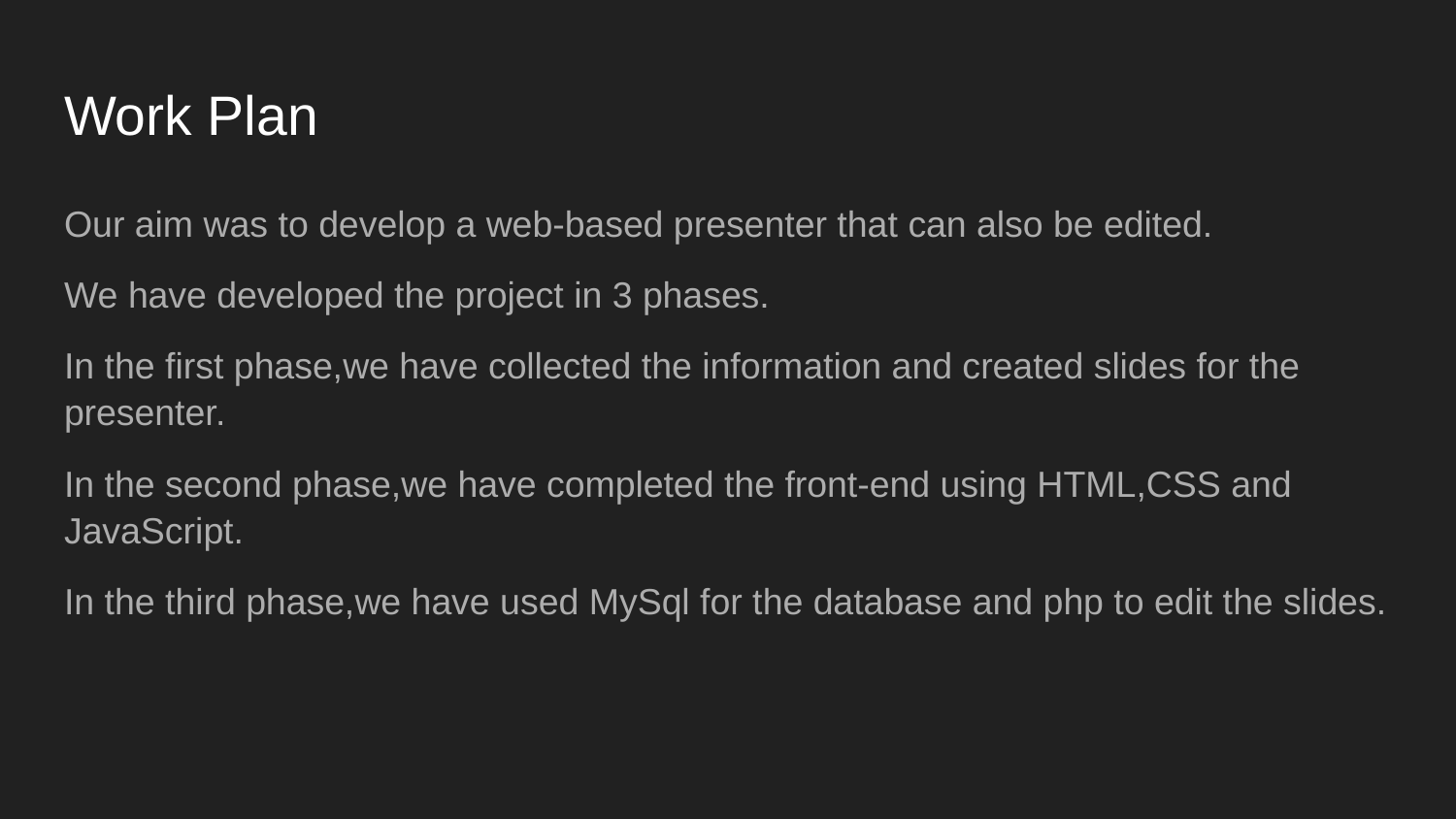

# Work Plan
Our aim was to develop a web-based presenter that can also be edited.
We have developed the project in 3 phases.
In the first phase,we have collected the information and created slides for the presenter.
In the second phase,we have completed the front-end using HTML,CSS and JavaScript.
In the third phase,we have used MySql for the database and php to edit the slides.